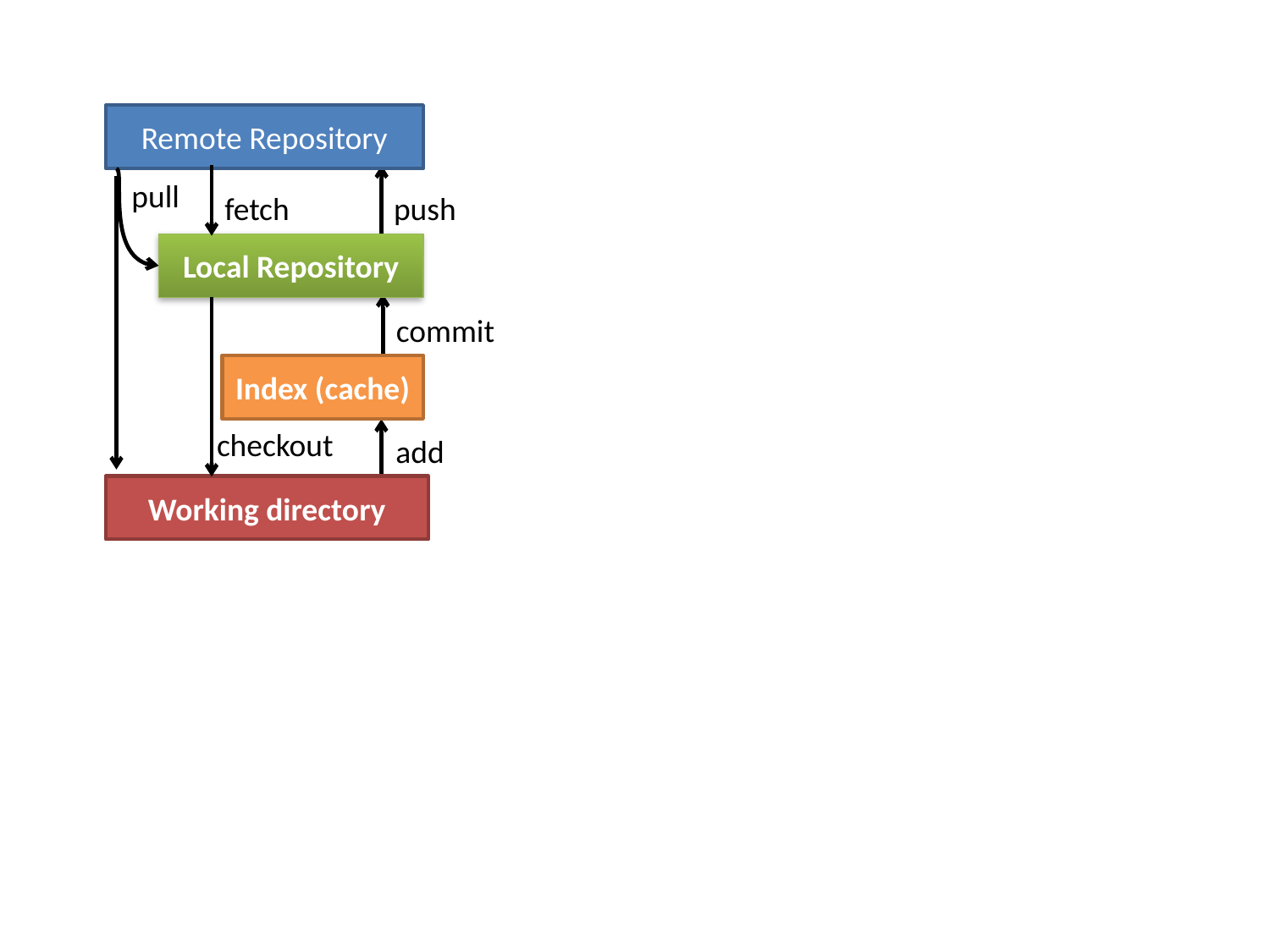

Remote Repository
pull
fetch
push
Local Repository
commit
Index (cache)
checkout
add
Working directory